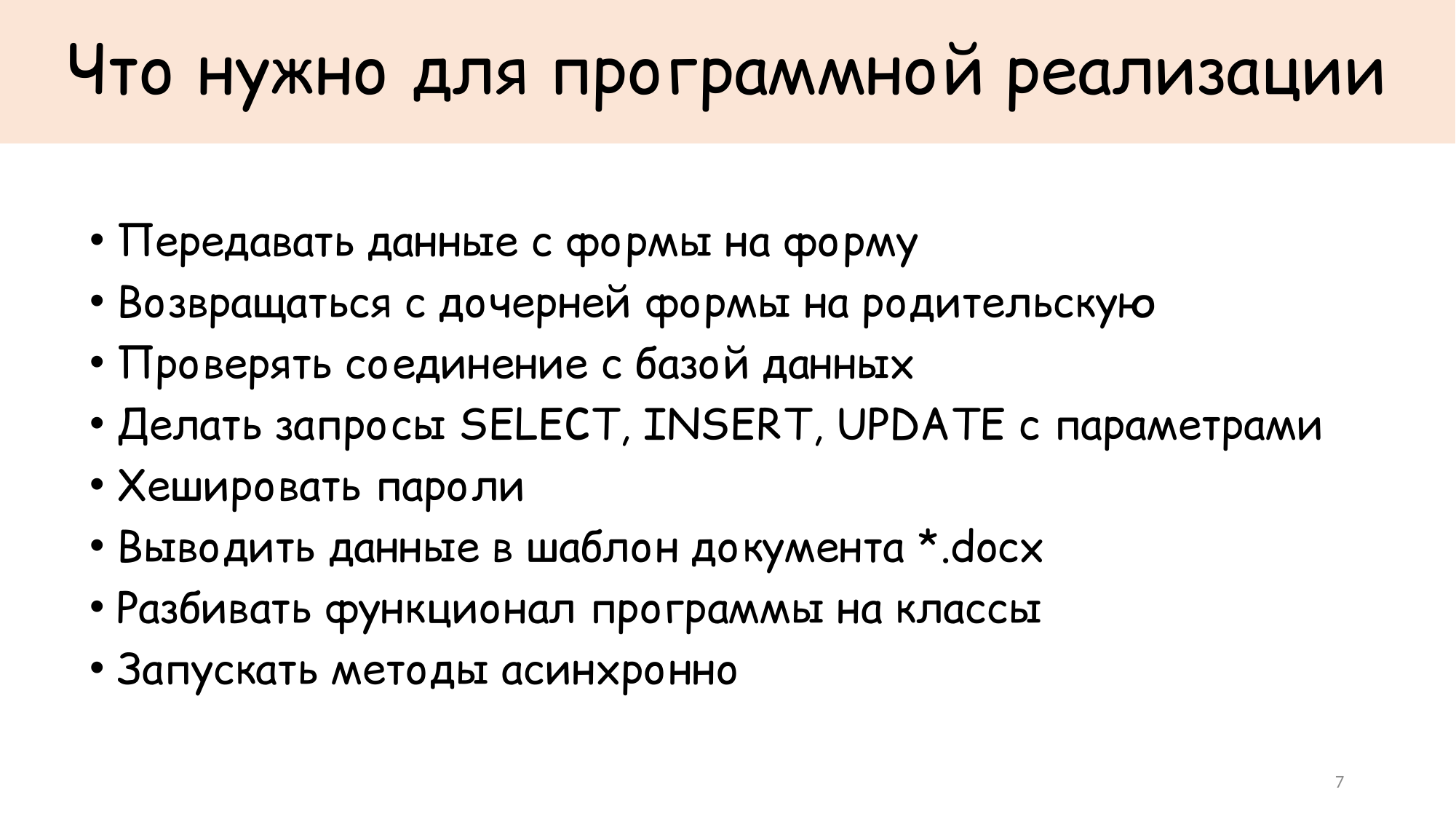

# Что нужно для программной реализации
Передавать данные с формы на форму
Возвращаться с дочерней формы на родительскую
Проверять соединение с базой данных
Делать запросы SELECT, INSERT, UPDATE с параметрами
Хешировать пароли
Выводить данные в шаблон документа *.docx
Разбивать функционал программы на классы
Запускать методы асинхронно
7